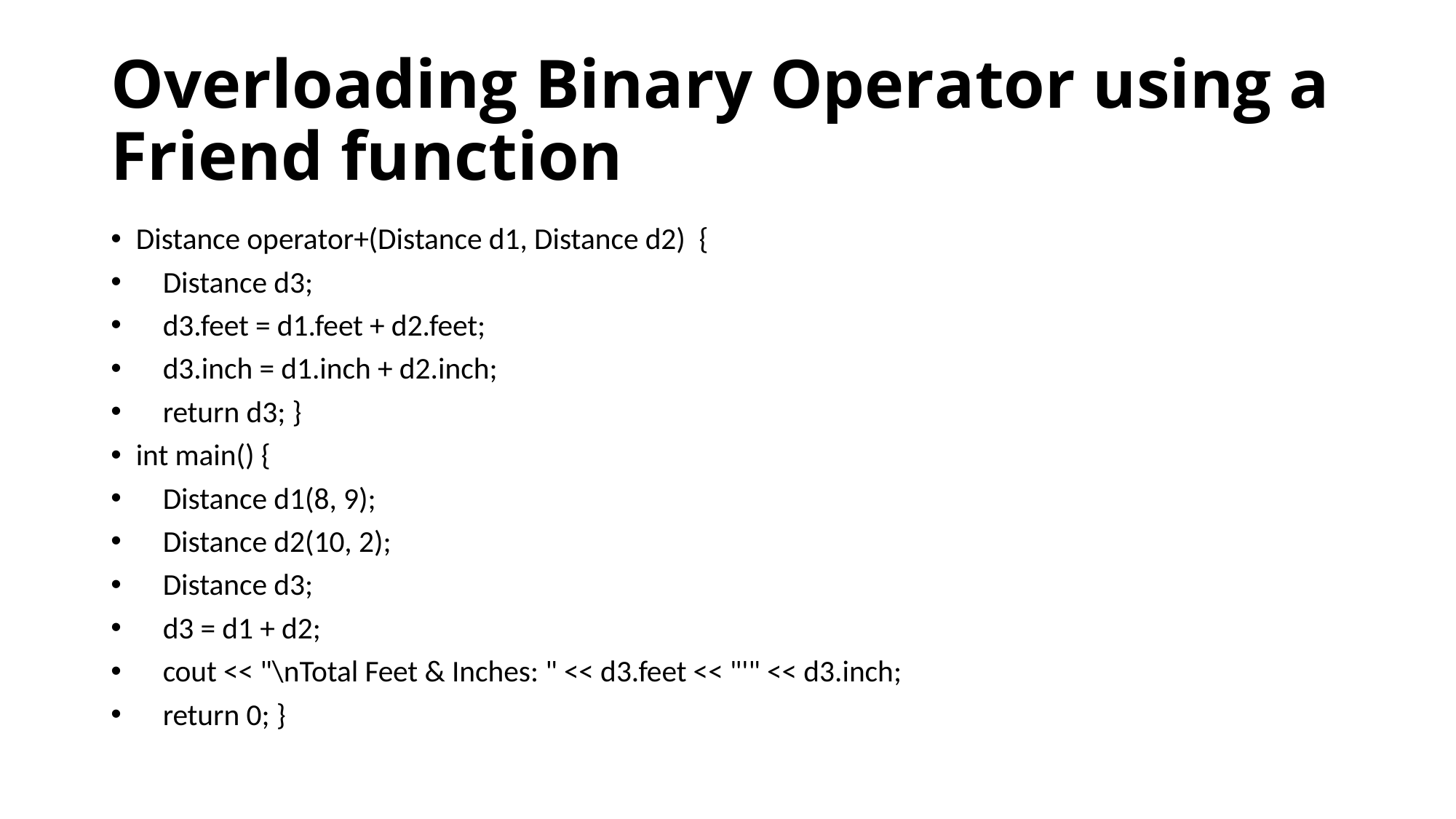

# Overloading Binary Operator using a Friend function
Distance operator+(Distance d1, Distance d2)  {
    Distance d3;
    d3.feet = d1.feet + d2.feet;
    d3.inch = d1.inch + d2.inch;
    return d3; }
int main() {
    Distance d1(8, 9);
    Distance d2(10, 2);
    Distance d3;
    d3 = d1 + d2;
    cout << "\nTotal Feet & Inches: " << d3.feet << "'" << d3.inch;
    return 0; }